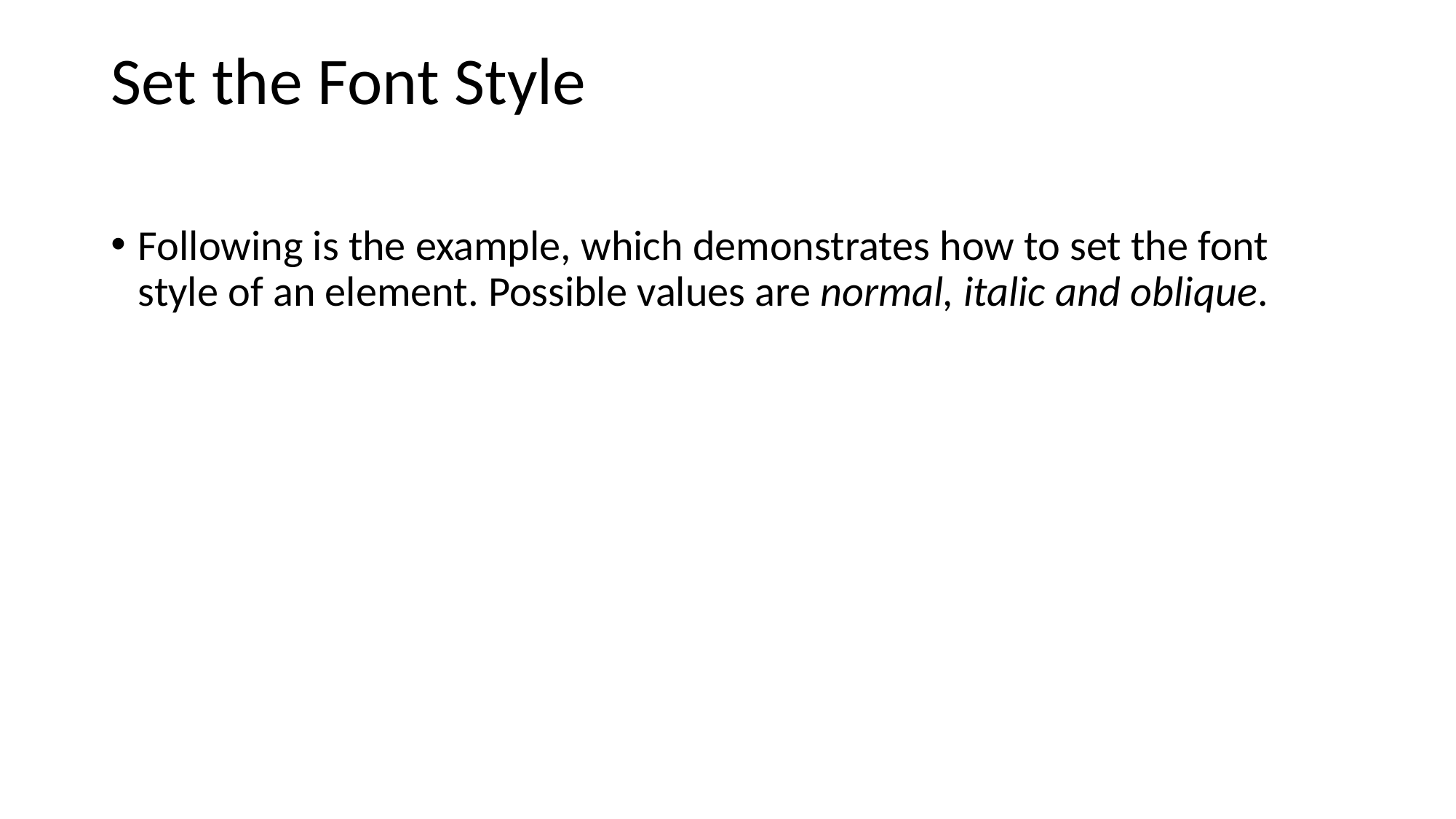

# Set the Font Style
Following is the example, which demonstrates how to set the font style of an element. Possible values are normal, italic and oblique.